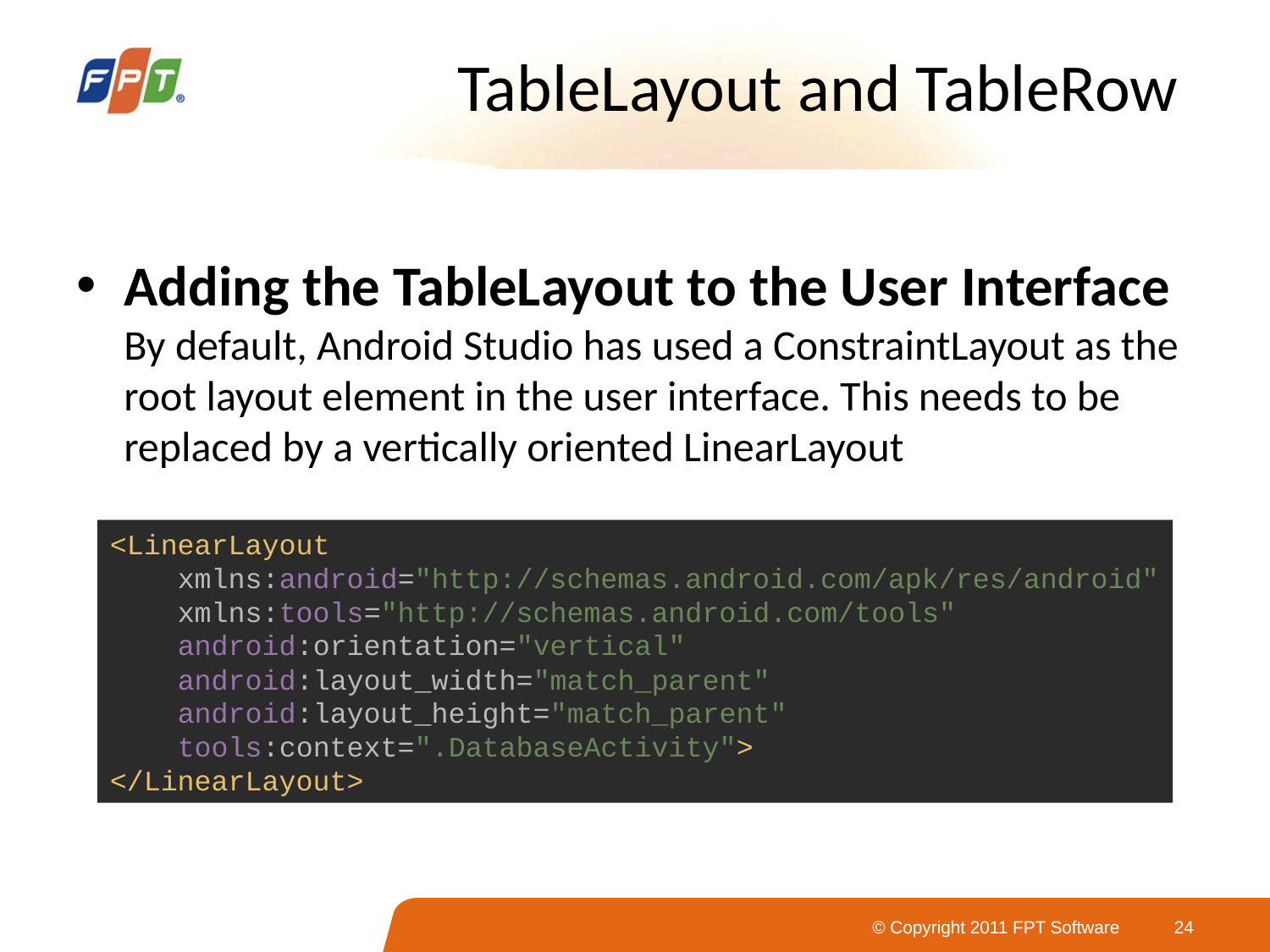

# TableLayout and TableRow
Adding the TableLayout to the User Interface
By default, Android Studio has used a ConstraintLayout as the root layout element in the user interface. This needs to be replaced by a vertically oriented LinearLayout
<LinearLayout
    xmlns:android="http://schemas.android.com/apk/res/android"
    xmlns:tools="http://schemas.android.com/tools"
    android:orientation="vertical"
    android:layout_width="match_parent"
    android:layout_height="match_parent"
    tools:context=".DatabaseActivity">
</LinearLayout>